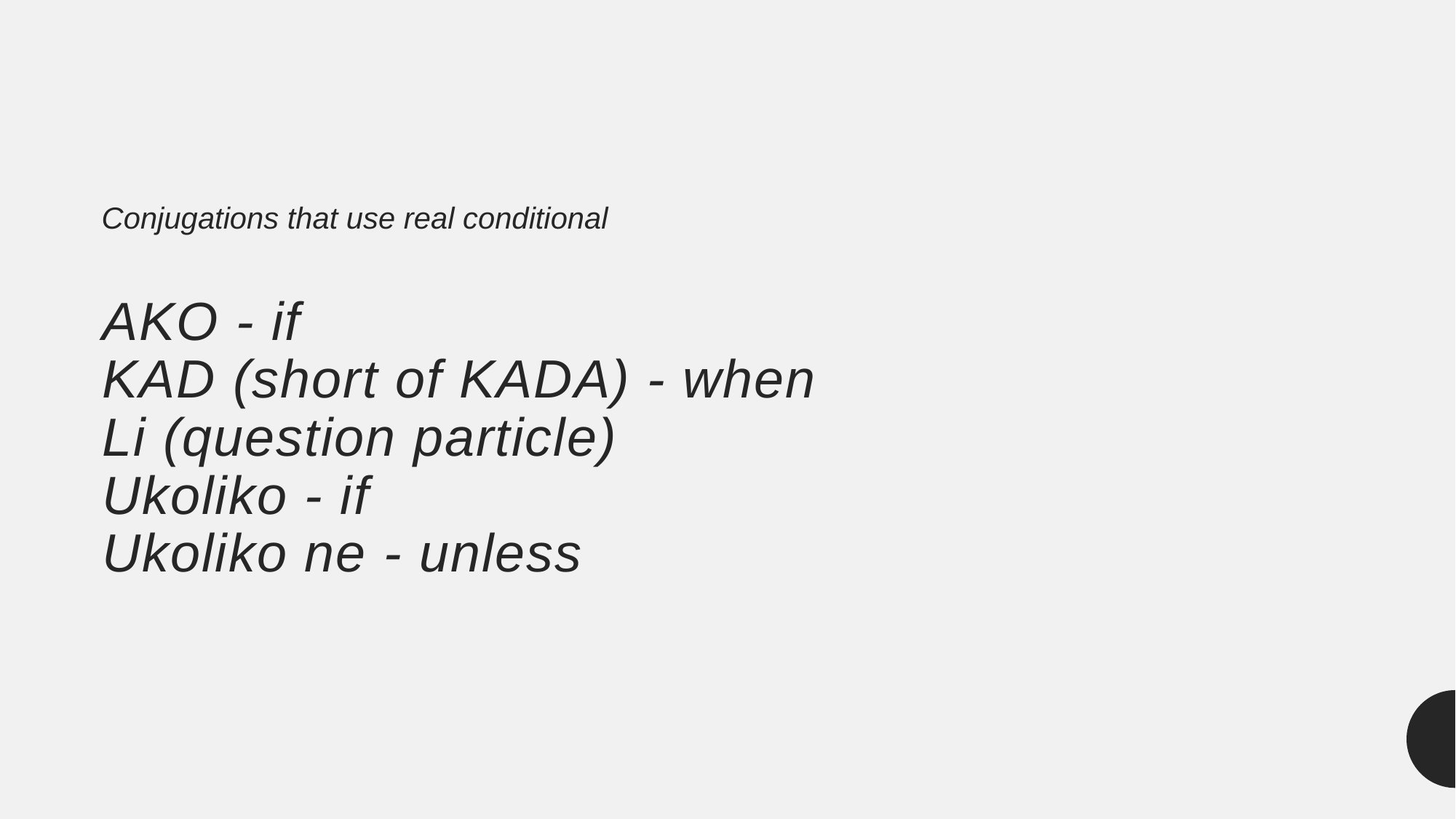

Conjugations that use real conditional
# AKO - if KAD (short of KADA) - when Li (question particle) Ukoliko - if  Ukoliko ne - unless